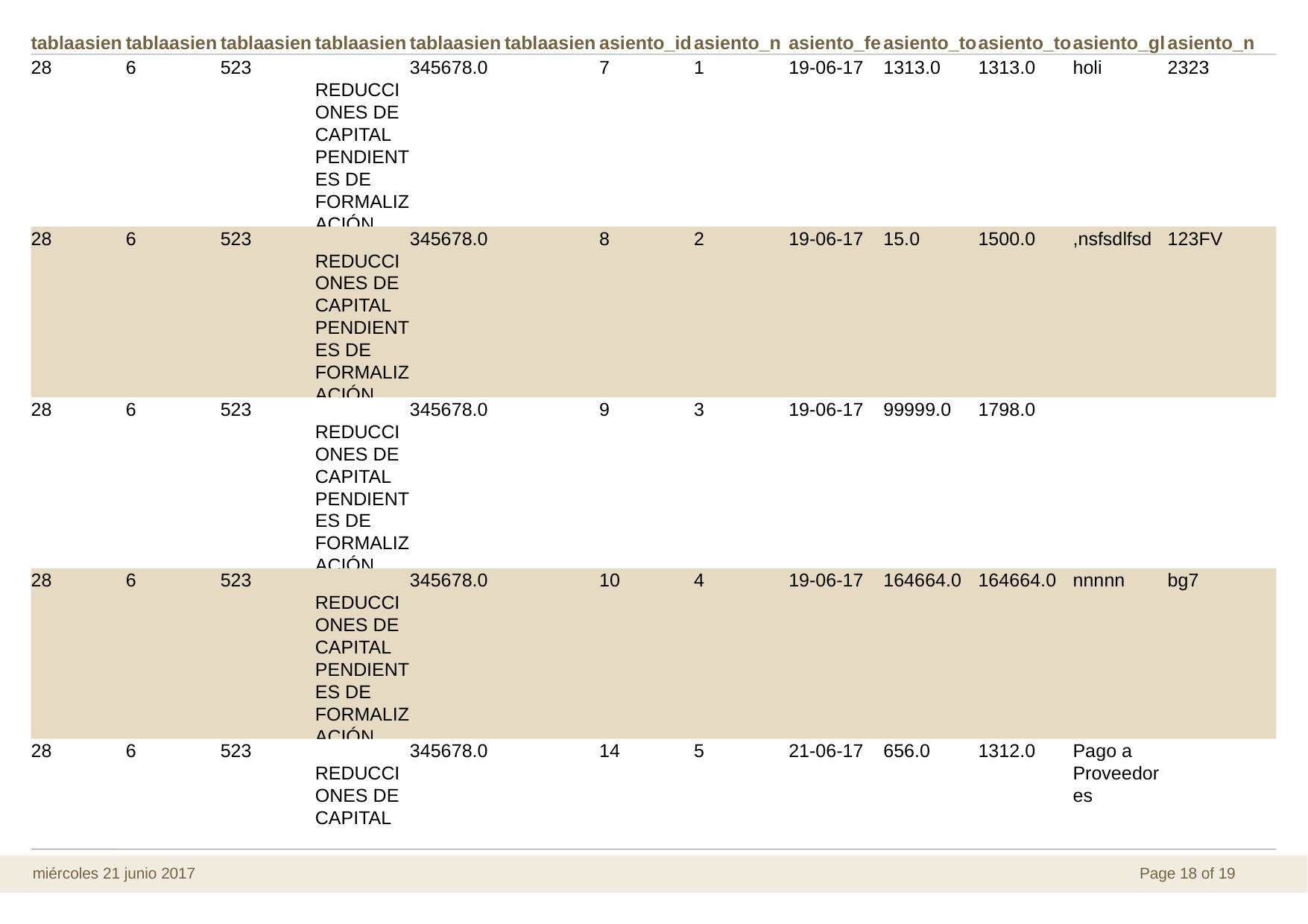

tablaasien
tablaasien
tablaasien
tablaasien
tablaasien
tablaasien
asiento_id
asiento_n
asiento_fe
asiento_to
asiento_to
asiento_gl
asiento_n

28
6
523
             REDUCCIONES DE CAPITAL PENDIENTES DE FORMALIZACIÓN
345678.0

7
1
19-06-17
1313.0
1313.0
holi
2323

28
6
523
             REDUCCIONES DE CAPITAL PENDIENTES DE FORMALIZACIÓN
345678.0

8
2
19-06-17
15.0
1500.0
,nsfsdlfsd
123FV

28
6
523
             REDUCCIONES DE CAPITAL PENDIENTES DE FORMALIZACIÓN
345678.0

9
3
19-06-17
99999.0
1798.0

28
6
523
             REDUCCIONES DE CAPITAL PENDIENTES DE FORMALIZACIÓN
345678.0

10
4
19-06-17
164664.0
164664.0
nnnnn
bg7

28
6
523
             REDUCCIONES DE CAPITAL
345678.0

14
5
21-06-17
656.0
1312.0
Pago a Proveedores

miércoles 21 junio 2017
Page 18 of
 19